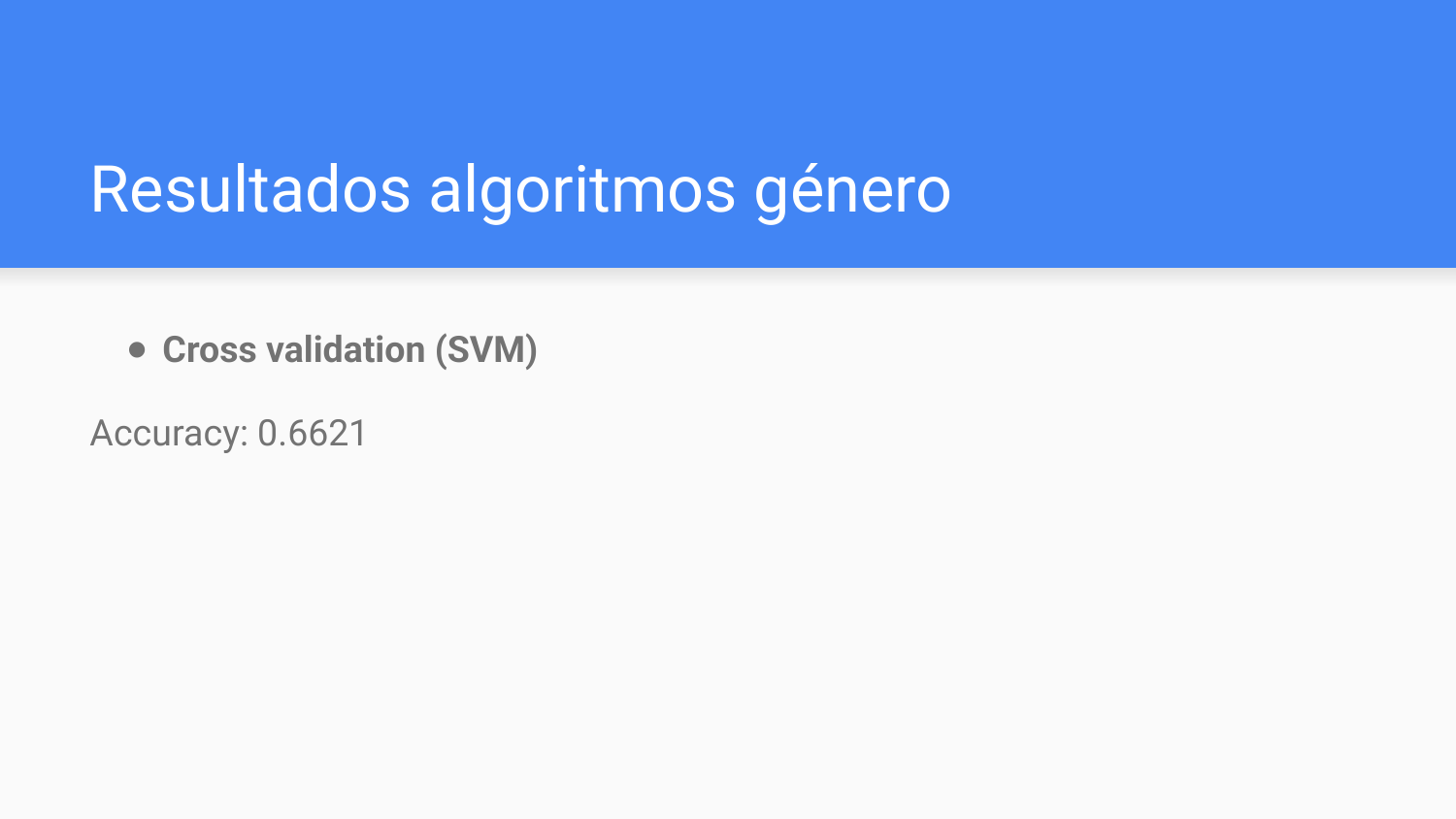

# Resultados algoritmos género
Cross validation (SVM)
Accuracy: 0.6621